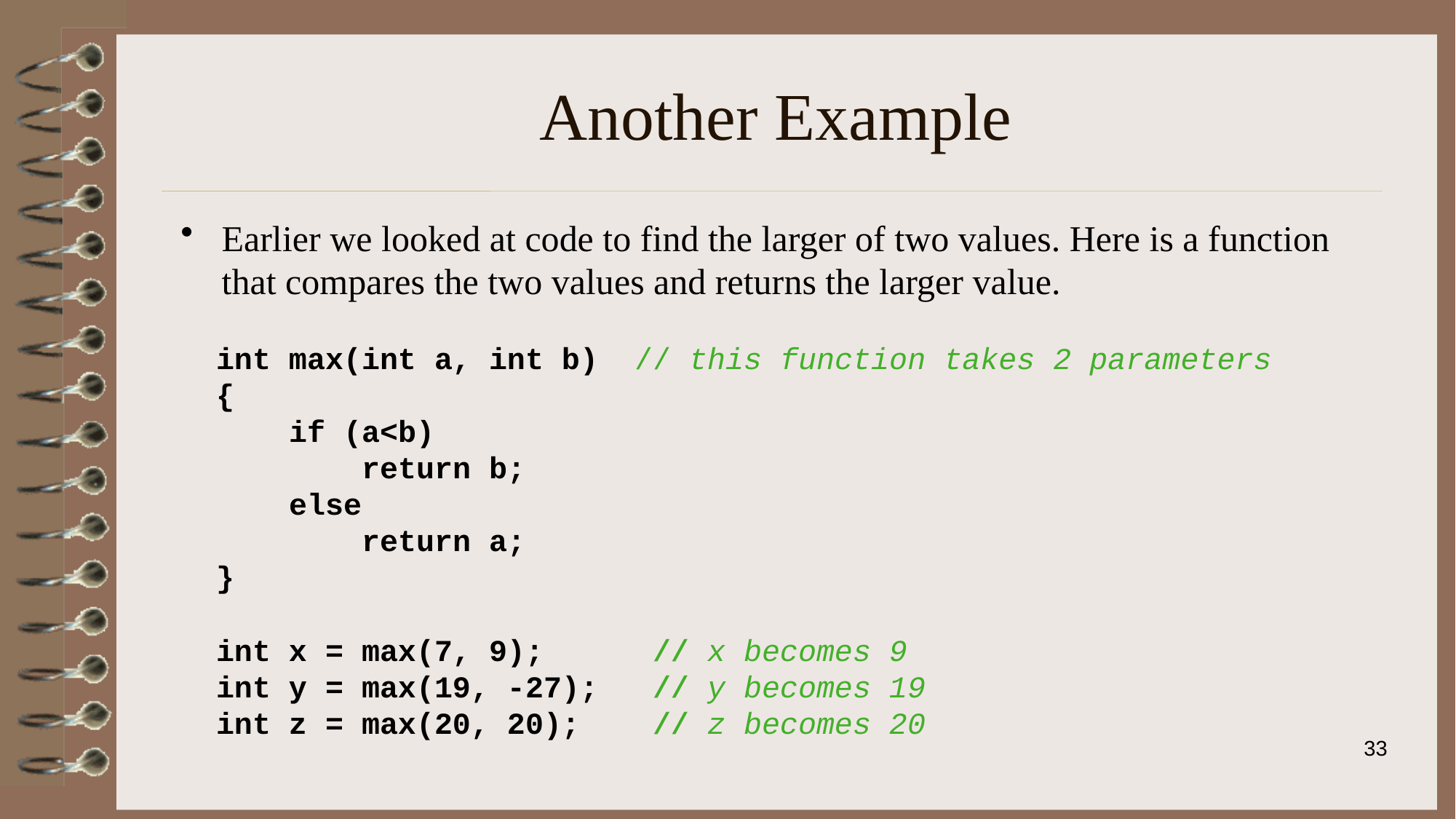

# Another Example
Earlier we looked at code to find the larger of two values. Here is a function that compares the two values and returns the larger value.

int max(int a, int b)  // this function takes 2 parameters
{
    if (a<b)
        return b;
    else
        return a;
}

int x = max(7, 9);	// x becomes 9
int y = max(19, -27);	// y becomes 19
int z = max(20, 20);	// z becomes 20

33